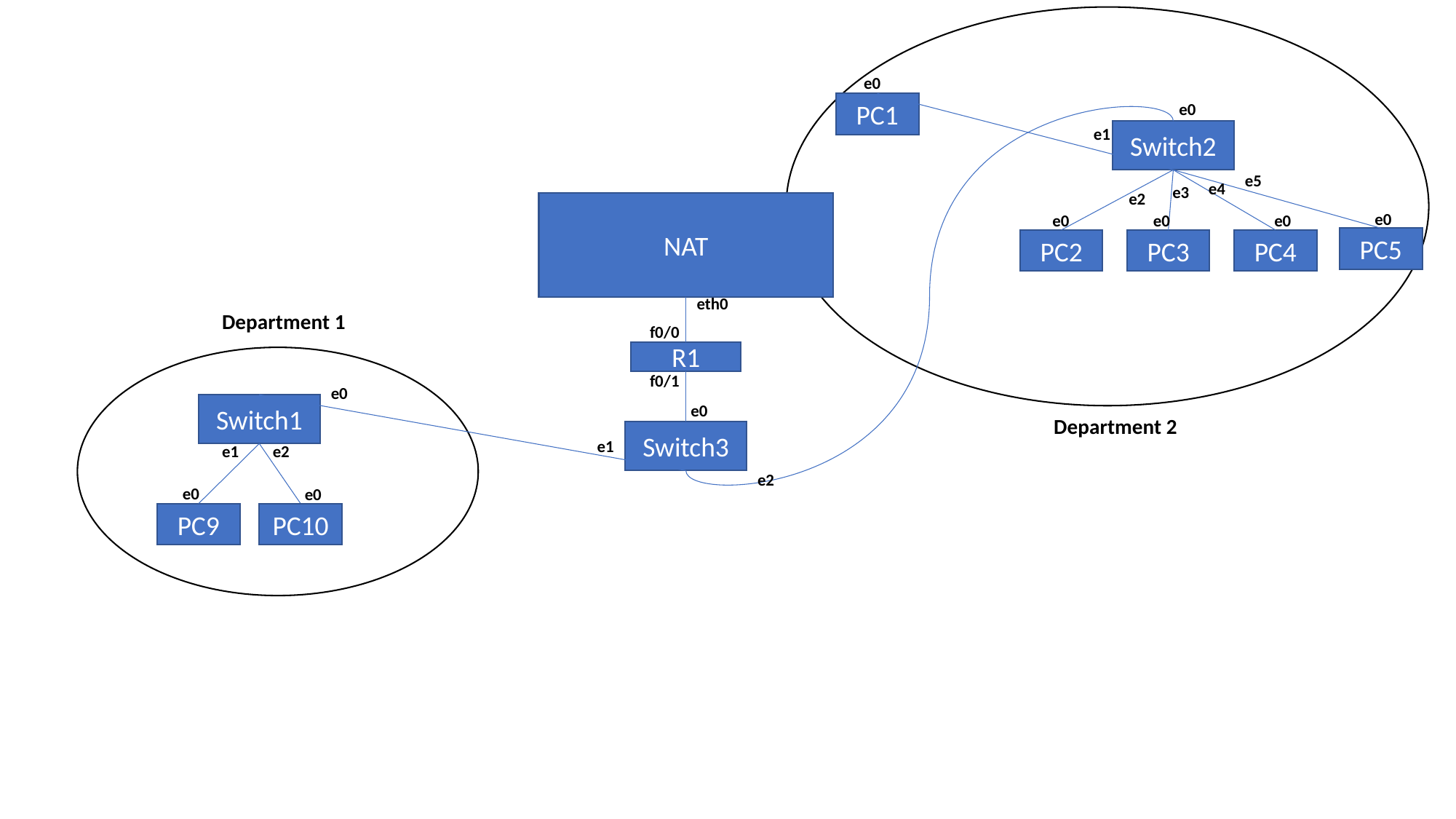

e0
PC1
e0
e1
Switch2
e5
e4
e3
e2
NAT
e0
e0
e0
e0
PC5
PC2
PC3
PC4
eth0
Department 1
f0/0
R1

f0/1
e0
Switch1
e0
Department 2
Switch3
e1
e1
e2
e2
e0
e0
PC9
PC10